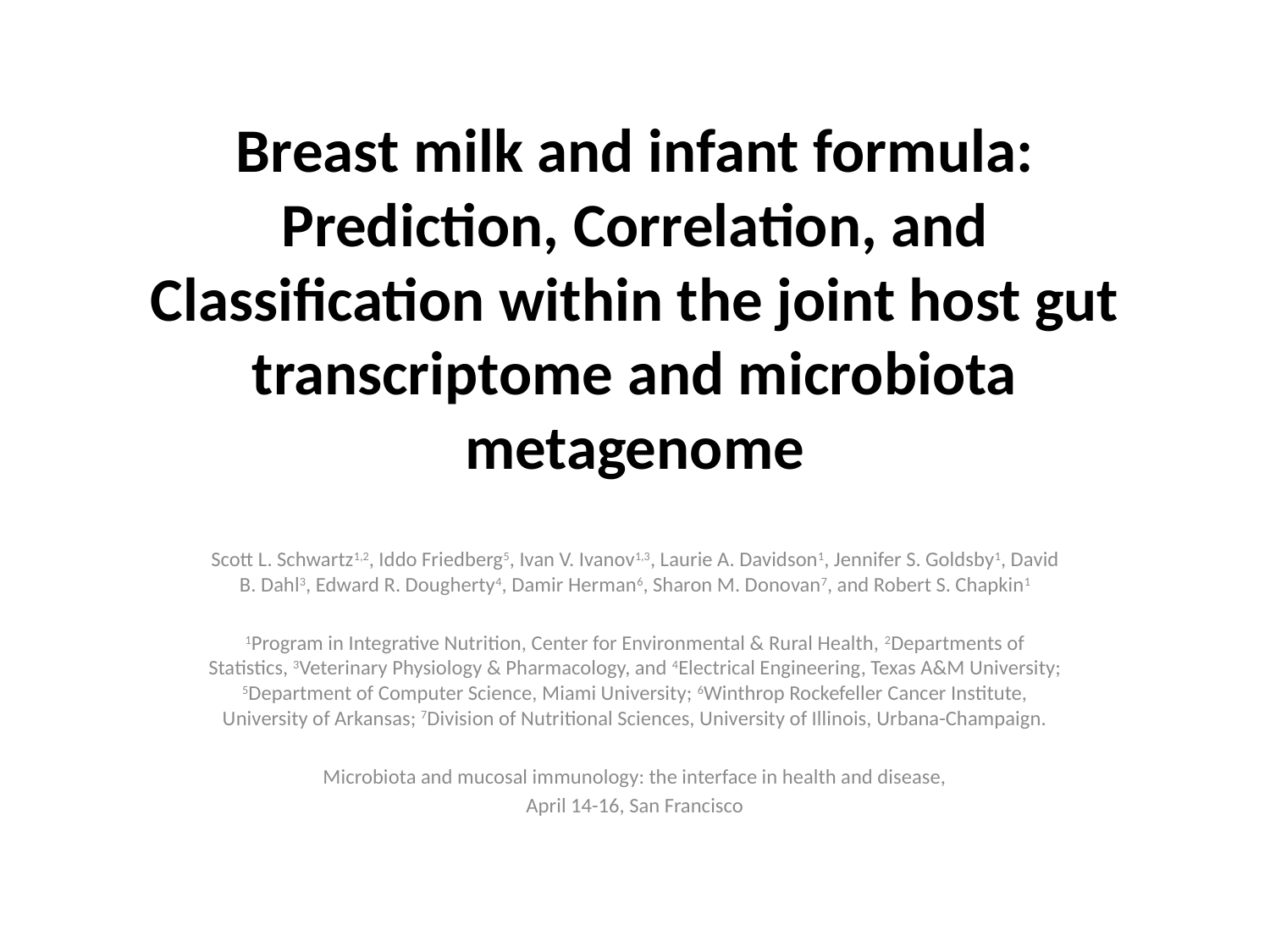

# Breast milk and infant formula: Prediction, Correlation, and Classification within the joint host gut transcriptome and microbiota metagenome
Scott L. Schwartz1,2, Iddo Friedberg5, Ivan V. Ivanov1,3, Laurie A. Davidson1, Jennifer S. Goldsby1, David B. Dahl3, Edward R. Dougherty4, Damir Herman6, Sharon M. Donovan7, and Robert S. Chapkin1

1Program in Integrative Nutrition, Center for Environmental & Rural Health, 2Departments of Statistics, 3Veterinary Physiology & Pharmacology, and 4Electrical Engineering, Texas A&M University; 5Department of Computer Science, Miami University; 6Winthrop Rockefeller Cancer Institute, University of Arkansas; 7Division of Nutritional Sciences, University of Illinois, Urbana-Champaign.

 Microbiota and mucosal immunology: the interface in health and disease,
April 14-16, San Francisco